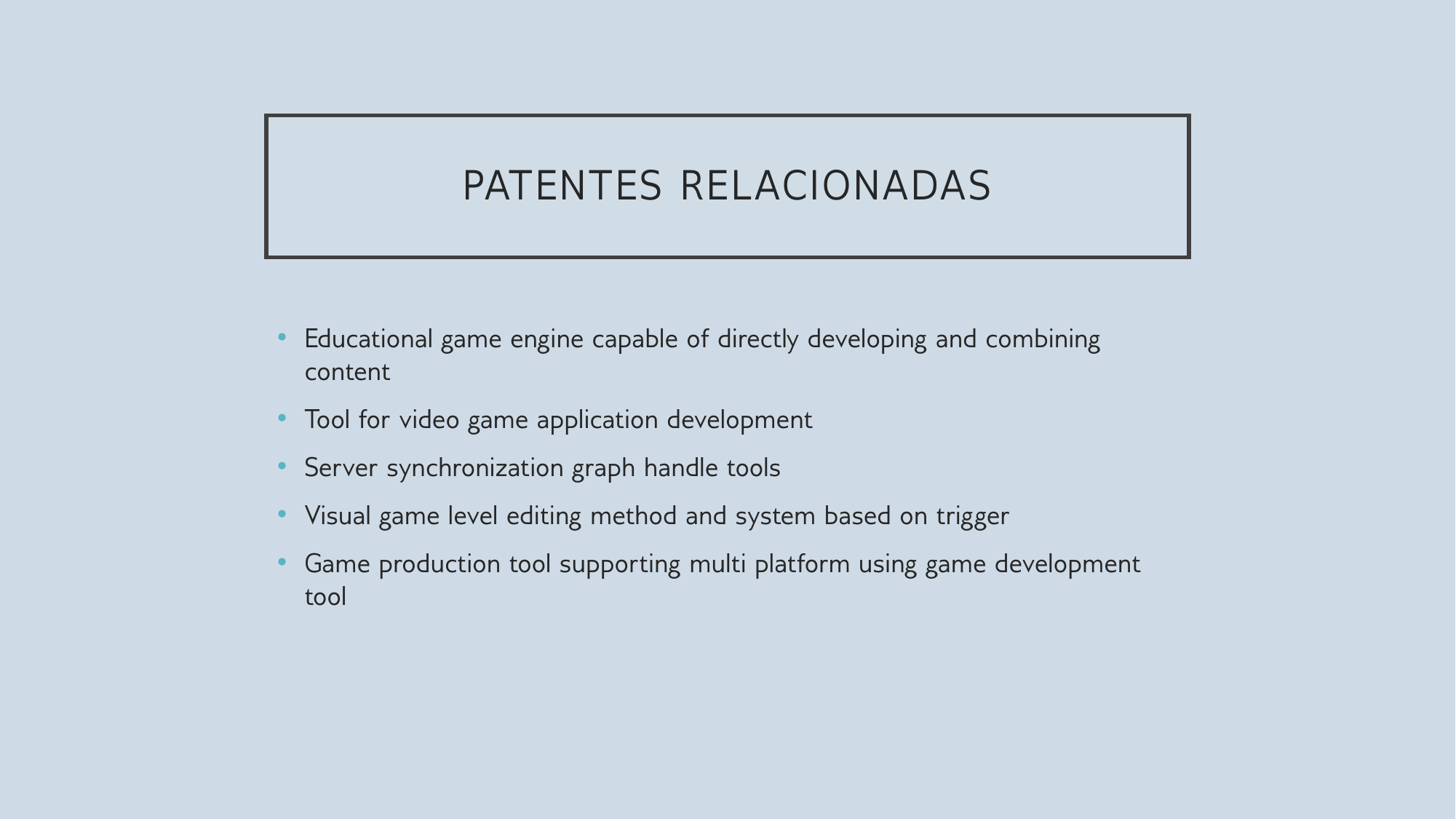

# Patentes relacionadas
Educational game engine capable of directly developing and combining content
Tool for video game application development
Server synchronization graph handle tools
Visual game level editing method and system based on trigger
Game production tool supporting multi platform using game development tool